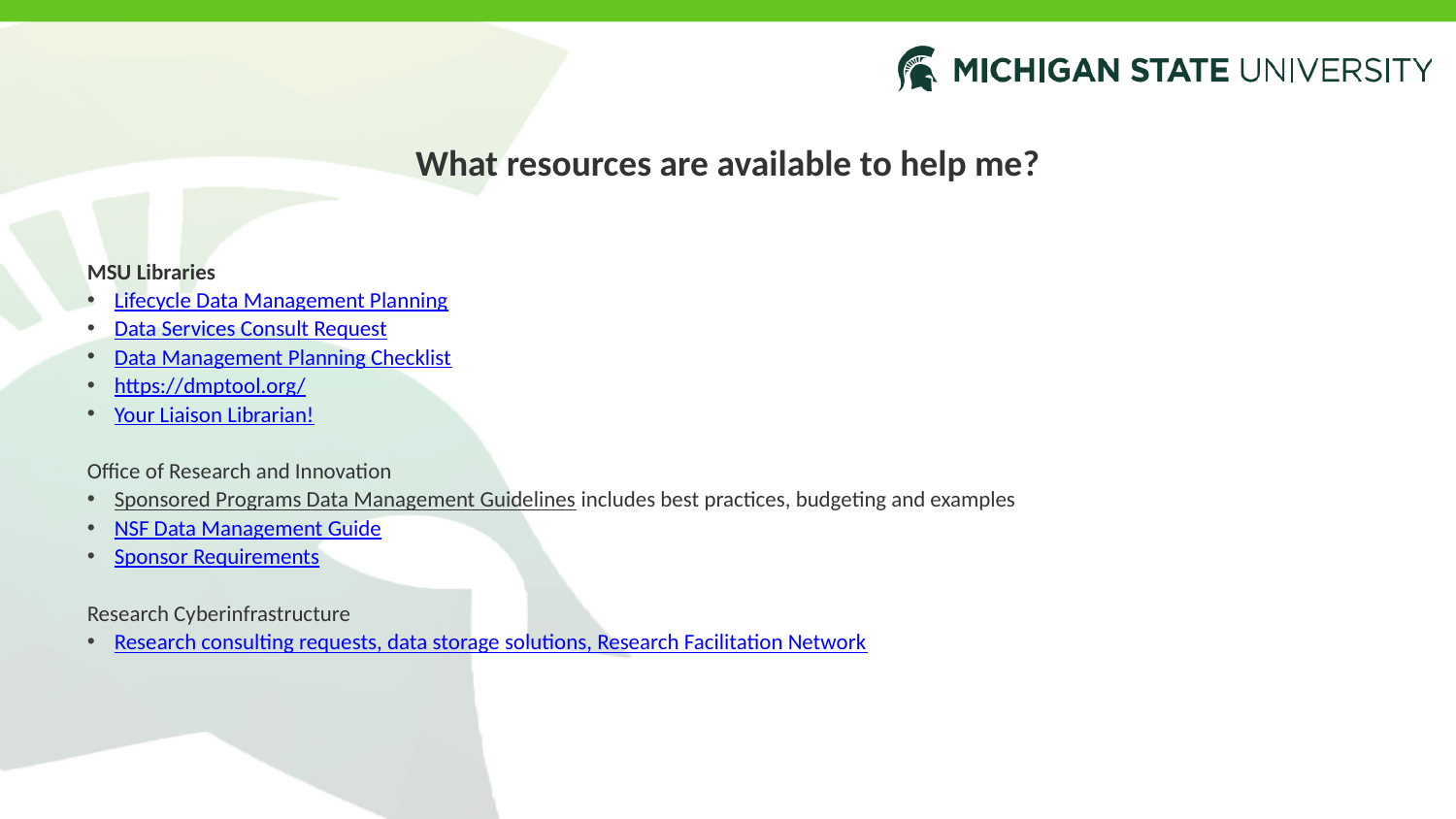

# What resources are available to help me?
MSU Libraries
Lifecycle Data Management Planning
Data Services Consult Request
Data Management Planning Checklist
https://dmptool.org/
Your Liaison Librarian!

Office of Research and Innovation
Sponsored Programs Data Management Guidelines includes best practices, budgeting and examples
NSF Data Management Guide
Sponsor Requirements

Research Cyberinfrastructure
Research consulting requests, data storage solutions, Research Facilitation Network